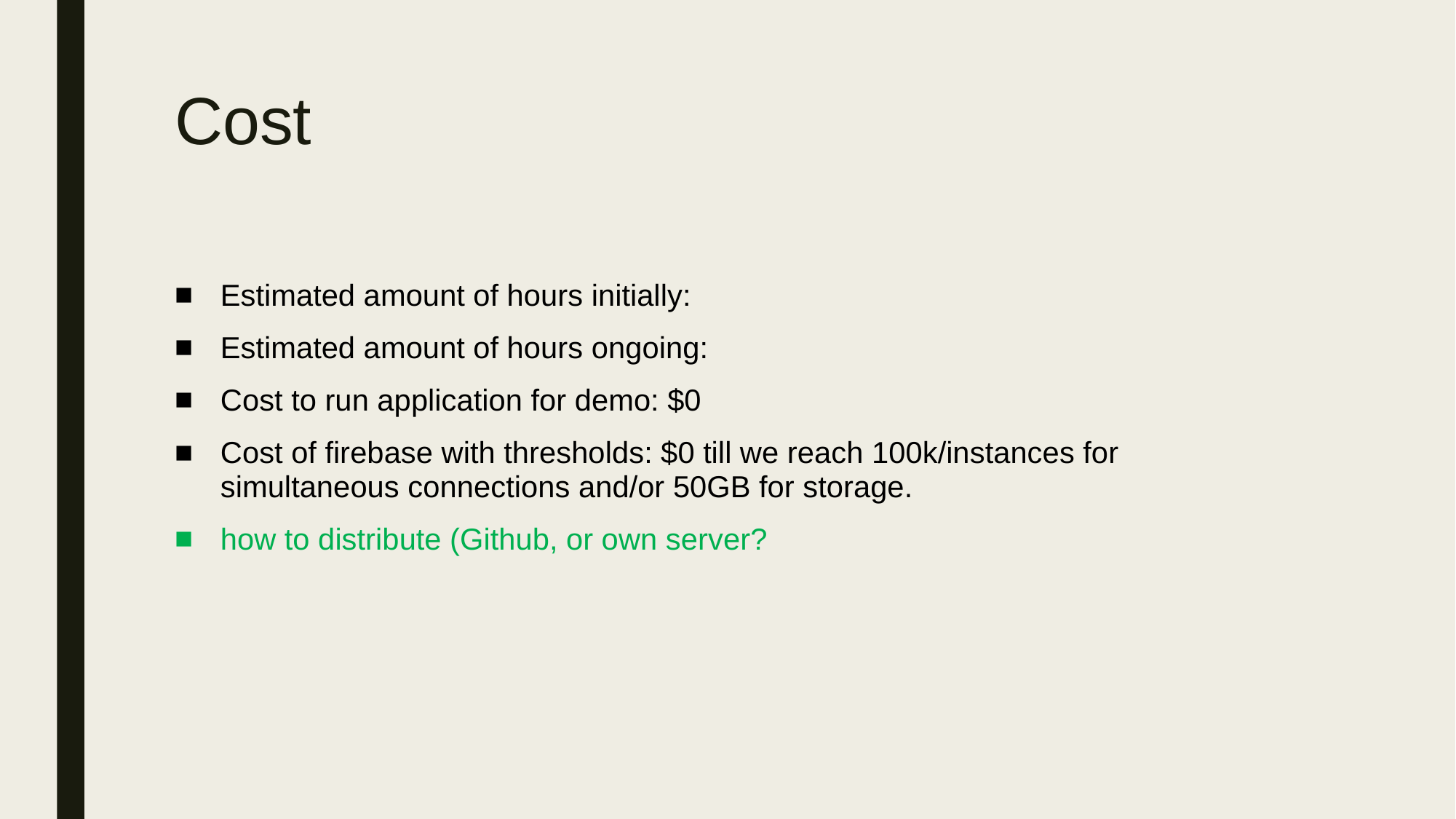

# Cost
Estimated amount of hours initially:
Estimated amount of hours ongoing:
Cost to run application for demo: $0
Cost of firebase with thresholds: $0 till we reach 100k/instances for simultaneous connections and/or 50GB for storage.
how to distribute (Github, or own server?